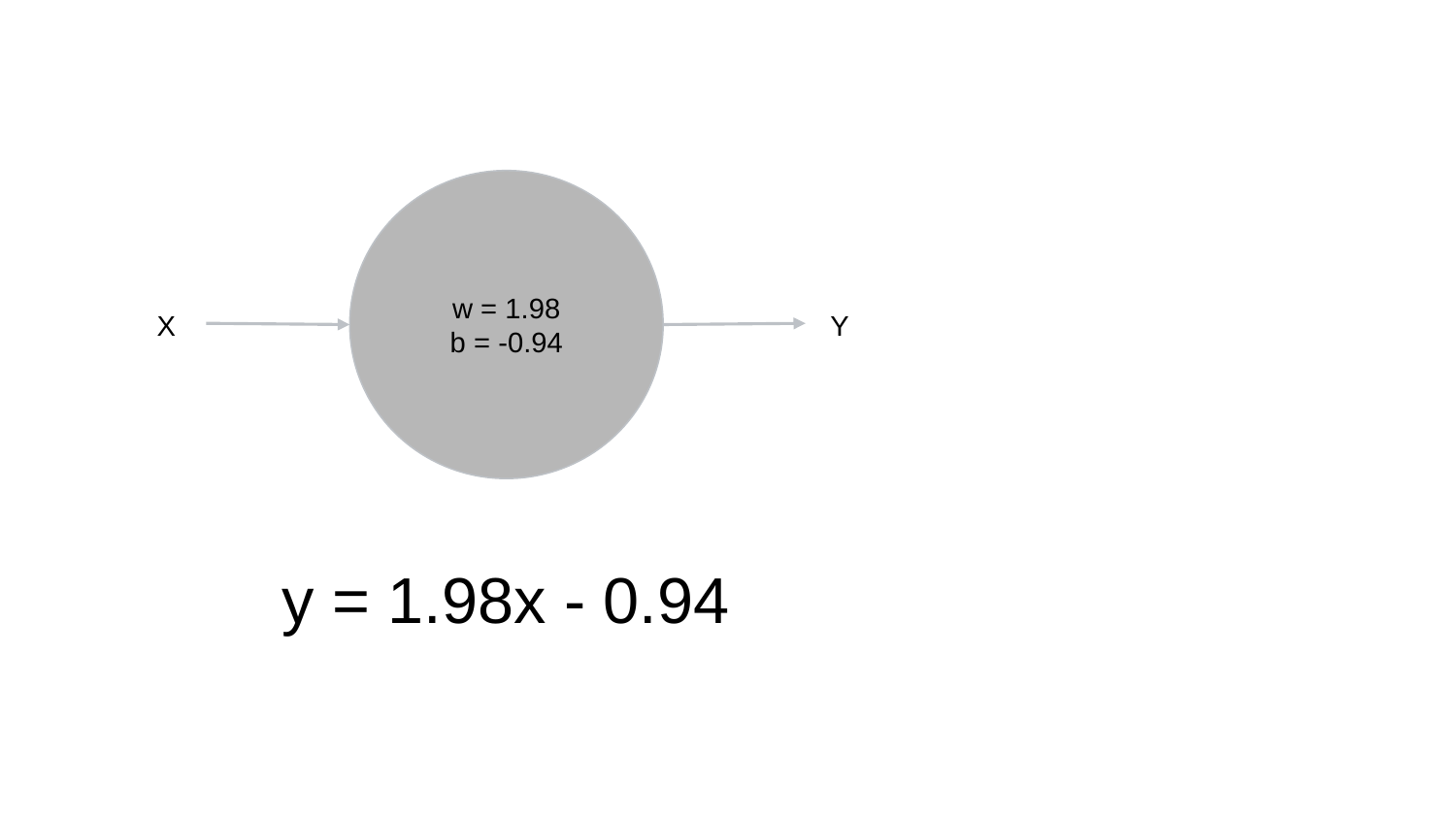

w = 1.98
b = -0.94
X
Y
y = 1.98x - 0.94